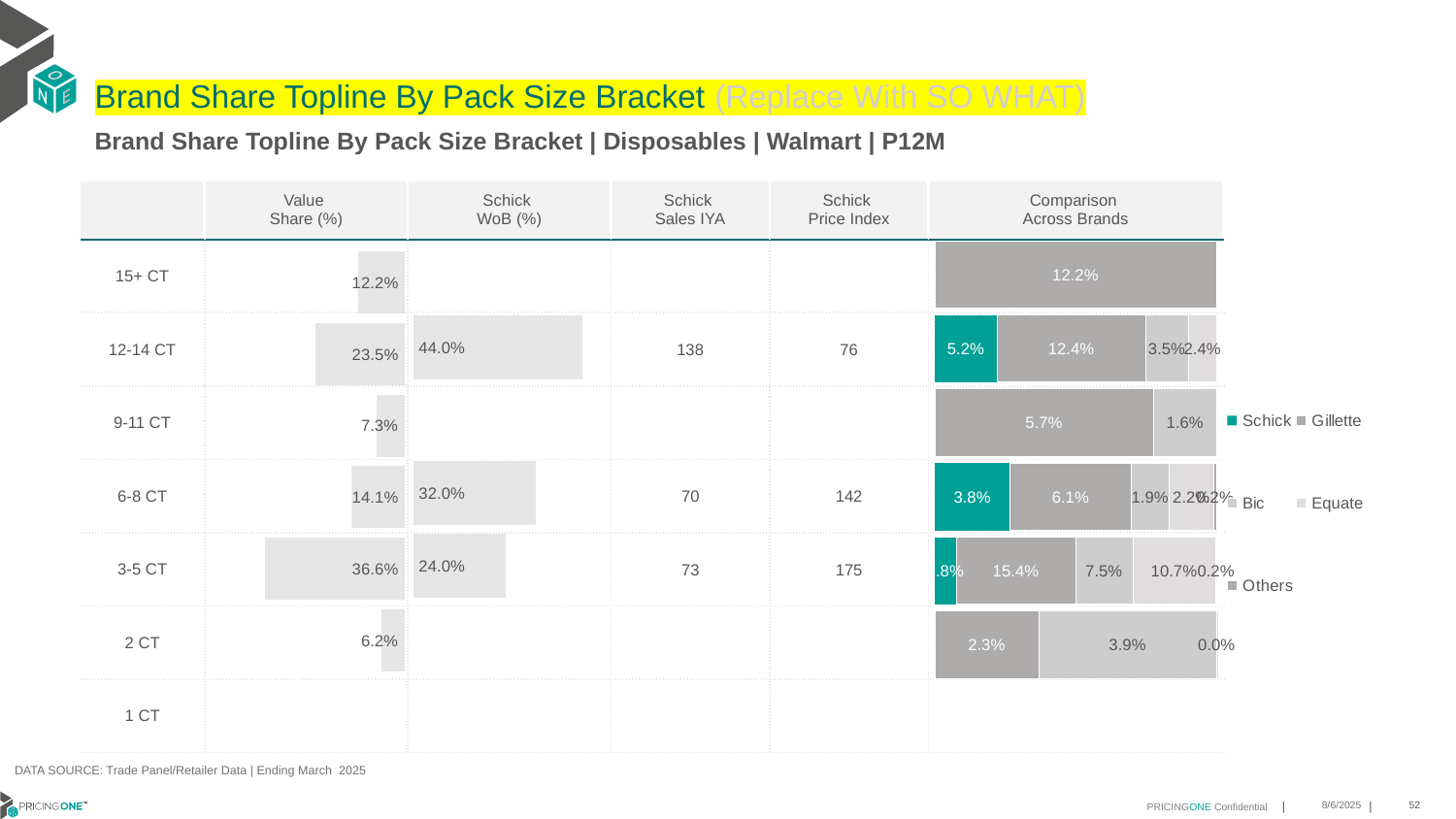

# Brand Share Topline By Pack Size Bracket (Replace With SO WHAT)
Brand Share Topline By Pack Size Bracket | Disposables | Walmart | P12M
|  | Value Share (%) | Schick WoB (%) | Schick Sales IYA | Schick Price Index | Comparison Across Brands |
| --- | --- | --- | --- | --- | --- |
| 15+ CT |  |  |  |  |  |
| 12-14 CT |  |  | 138 | 76 |  |
| 9-11 CT |  |  |  |  |  |
| 6-8 CT |  |  | 70 | 142 |  |
| 3-5 CT |  |  | 73 | 175 |  |
| 2 CT |  |  |  |  |  |
| 1 CT |  |  |  |  |  |

### Chart

| Category | Schick | Gillette | Bic | Equate | Others |
|---|---|---|---|---|---|
| 15+ CT | None | 0.12225610621853797 | None | None | None |
| 12-14 CT | 0.05194401099585591 | 0.1237569644955754 | 0.03518443823461974 | 0.023807982315800332 | None |
| 9-11 CT | None | 0.056536115499854905 | 0.016323489573409157 | None | None |
| 6-8 CT | 0.0377618407597447 | 0.0607647050540613 | 0.018833429598542 | 0.022355789263468605 | 0.0015253670558965692 |
| 3-5 CT | 0.028373451680302718 | 0.15431247015445773 | 0.07488728156079519 | 0.10709791790598773 | 0.0017462242232704384 |
| 2 CT | None | 0.023011759157564596 | 0.039280117886422744 | 2.0521852663902753e-05 | None |
| 1 CT | None | None | None | None | None |

### Chart

| Category | Value Share |
|---|---|
|  | 0.12225656363332625 |

### Chart

| Category | Brand WoB % |
|---|---|
|  | None |
DATA SOURCE: Trade Panel/Retailer Data | Ending March  2025

8/6/2025
52